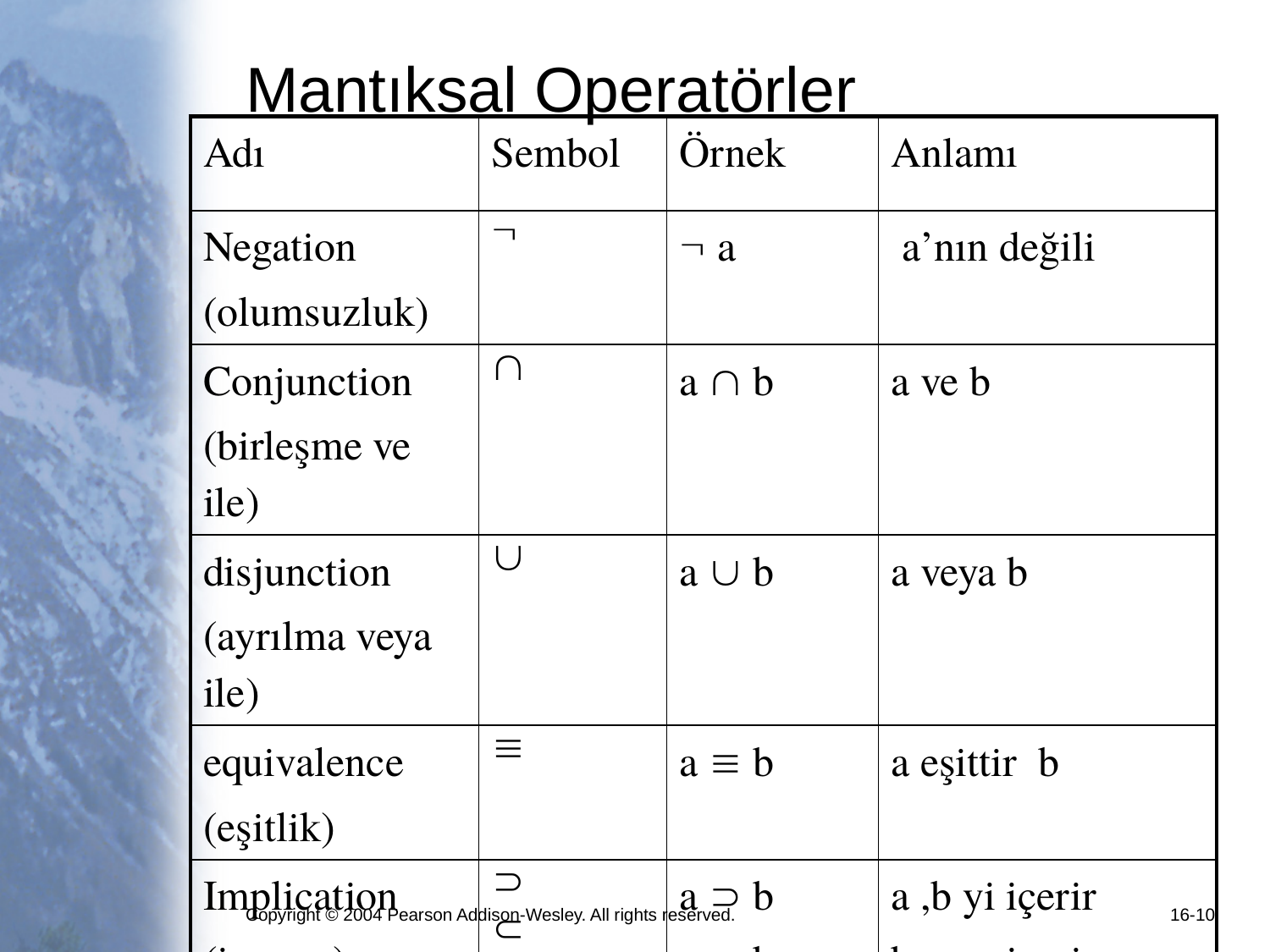

# Mantıksal Operatörler
| Adı | Sembol | Örnek | Anlamı |
| --- | --- | --- | --- |
| Negation (olumsuzluk) | ¬ | ¬ a | a’nın değili |
| Conjunction (birleşme ve ile) | ∩ | a ∩ b | a ve b |
| disjunction (ayrılma veya ile) | ∪ | a ∪ b | a veya b |
| equivalence (eşitlik) | ≡ | a ≡ b | a eşittir b |
| Implication (içerme) | ⊃ ⊂ | a ⊃ b a ⊂ b | a ,b yi içerir b ,a yı içerir |
Copyright © 2004 Pearson Addison-Wesley. All rights reserved.
16-10